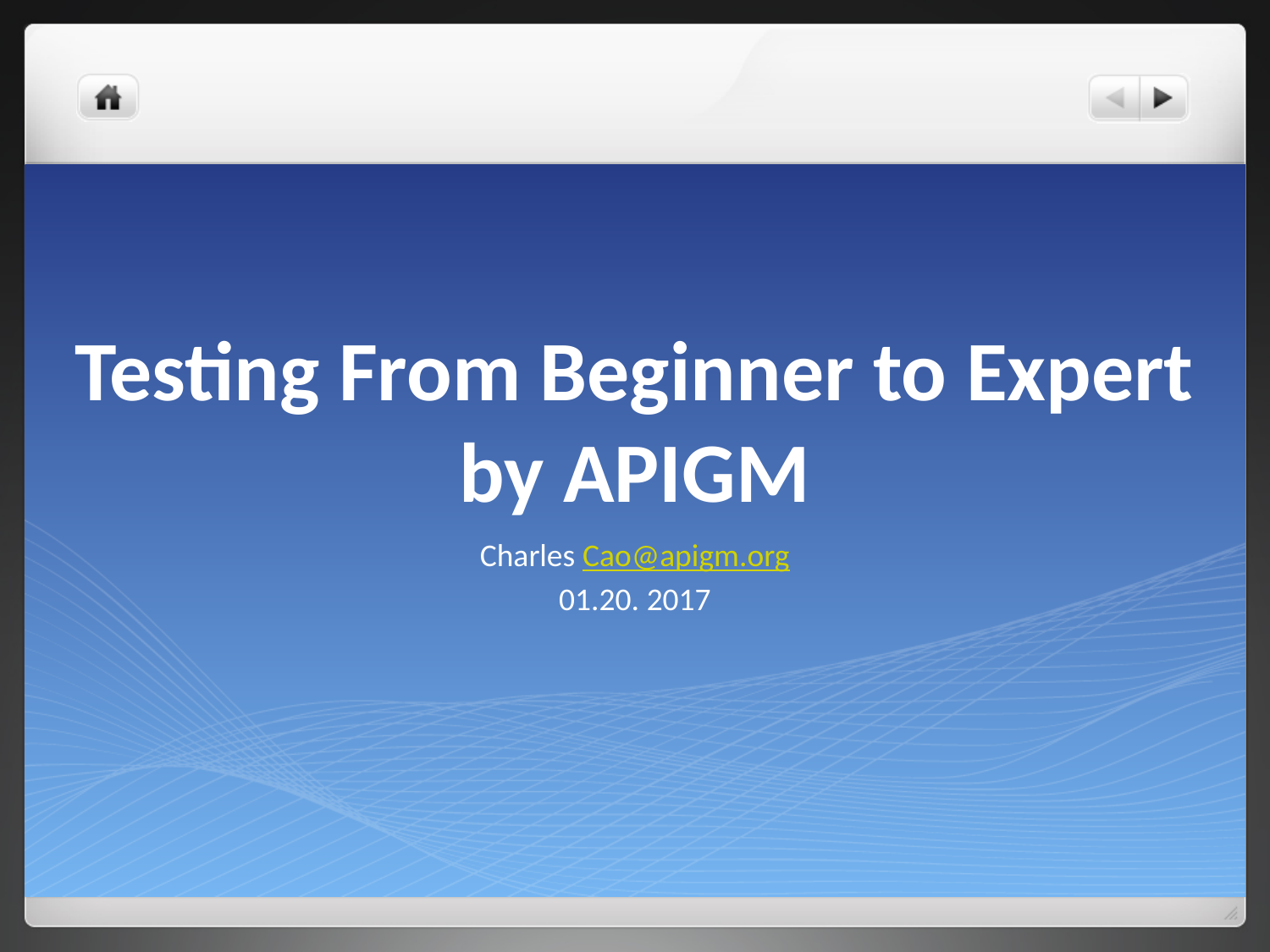

# Testing From Beginner to Expert by APIGM
Charles Cao@apigm.org
01.20. 2017